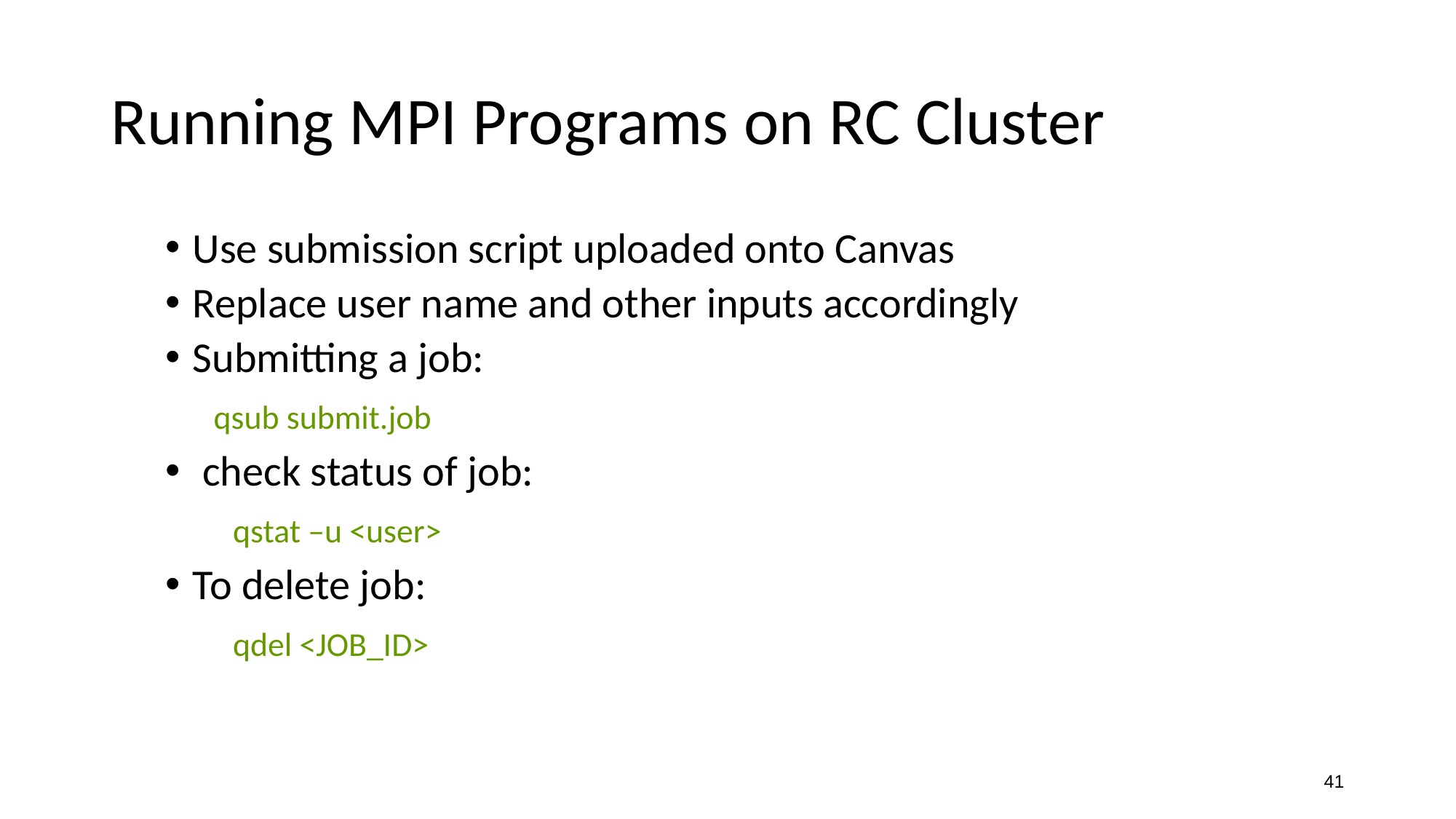

# Running MPI Programs on RC Cluster
Use submission script uploaded onto Canvas
Replace user name and other inputs accordingly
Submitting a job:
     qsub submit.job
 check status of job:
       qstat –u <user>
To delete job:
       qdel <JOB_ID>

41